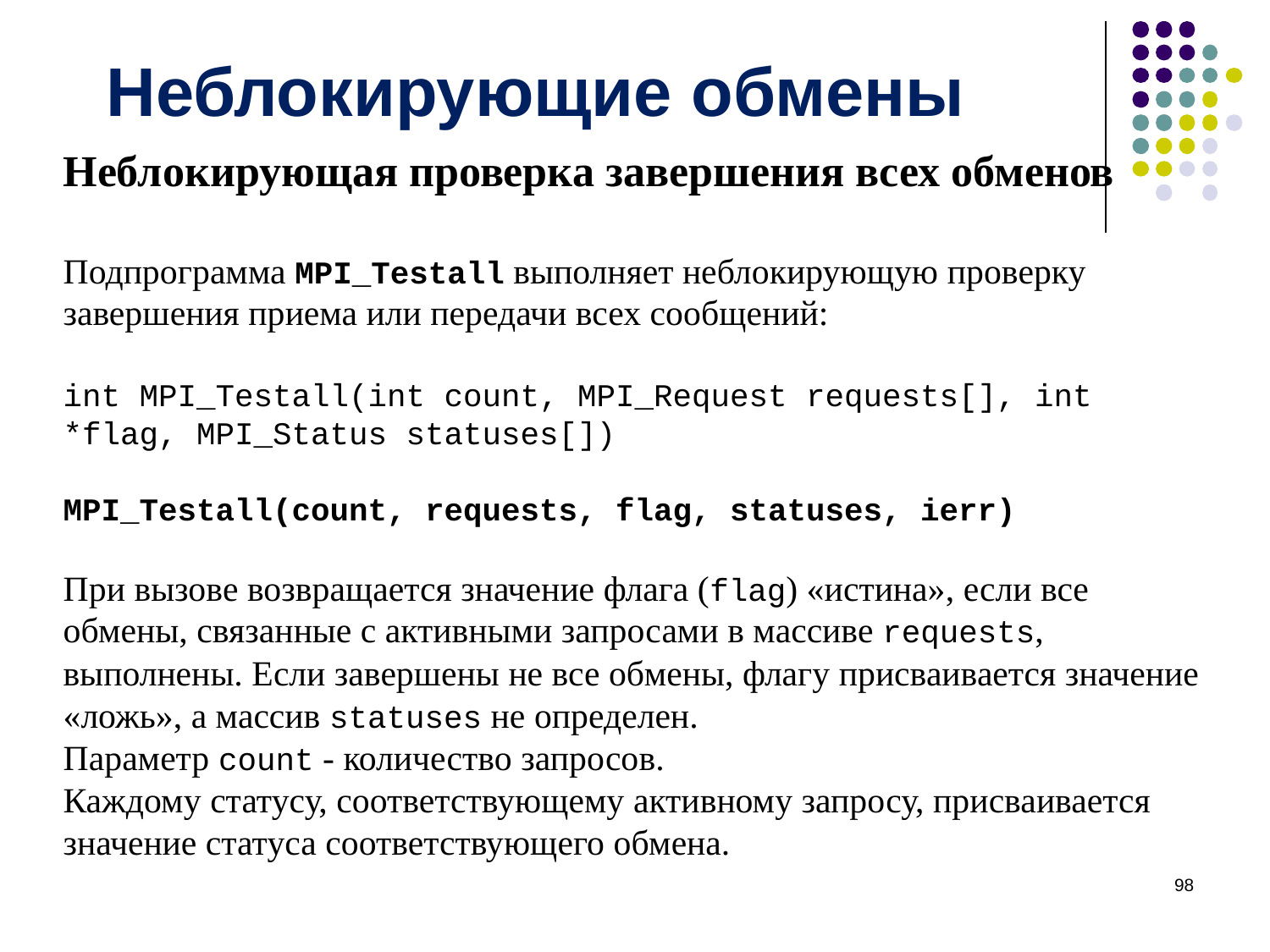

Неблокирующие обмены
Неблокирующая проверка завершения всех обменов

Подпрограмма MPI_Testall выполняет неблокирующую проверку
завершения приема или передачи всех сообщений:

int MPI_Testall(int count, MPI_Request requests[], int *flag, MPI_Status statuses[])

MPI_Testall(count, requests, flag, statuses, ierr)

При вызове возвращается значение флага (flag) «истина», если все обмены, связанные с активными запросами в массиве requests, выполнены. Если завершены не все обмены, флагу присваивается значение «ложь», а массив statuses не определен.
Параметр count - количество запросов.
Каждому статусу, соответствующему активному запросу, присваивается значение статуса соответствующего обмена.
98